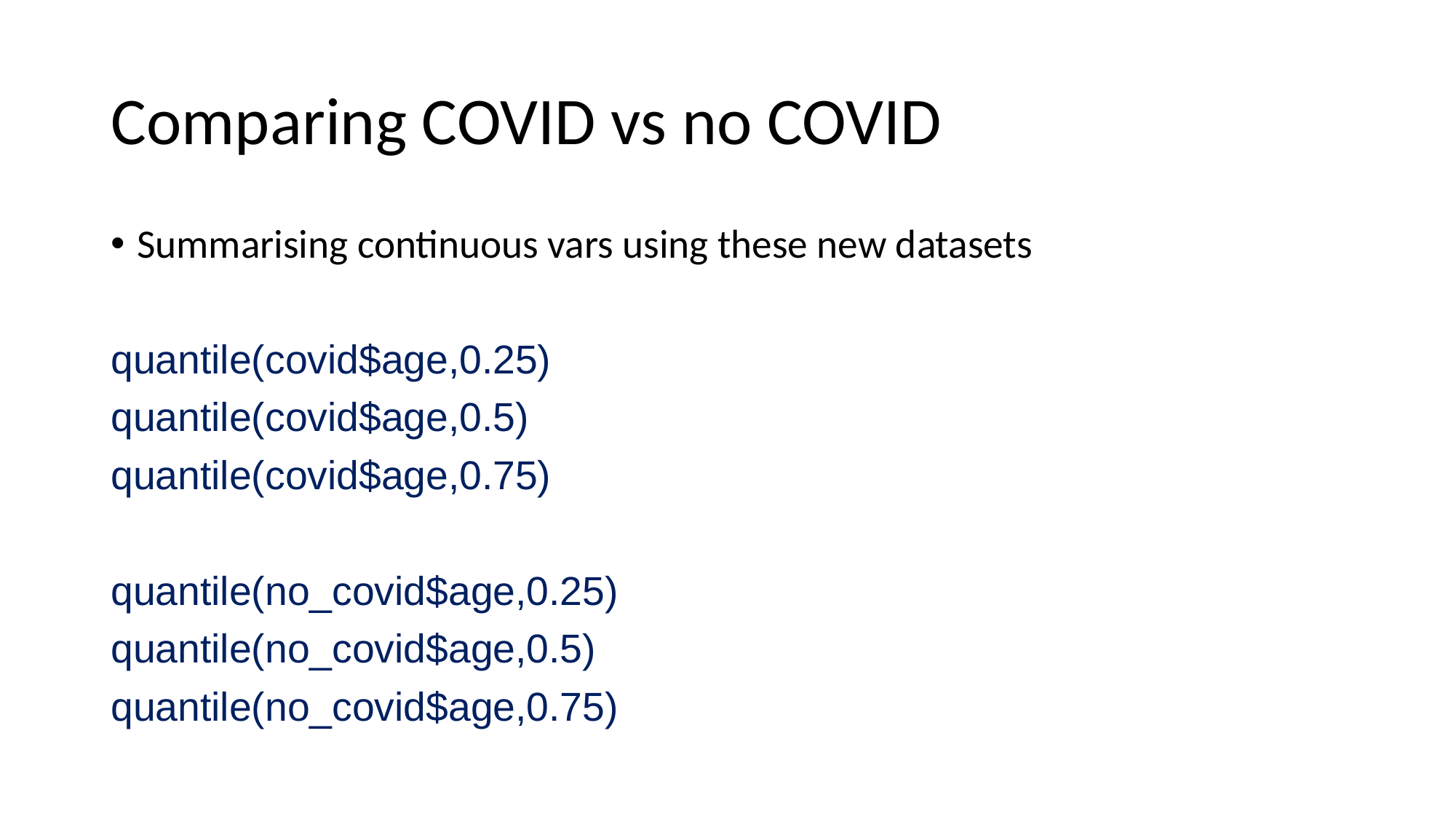

# Comparing COVID vs no COVID
Summarising continuous vars using these new datasets

quantile(covid$age,0.25)
quantile(covid$age,0.5)
quantile(covid$age,0.75)

quantile(no_covid$age,0.25)
quantile(no_covid$age,0.5)
quantile(no_covid$age,0.75)